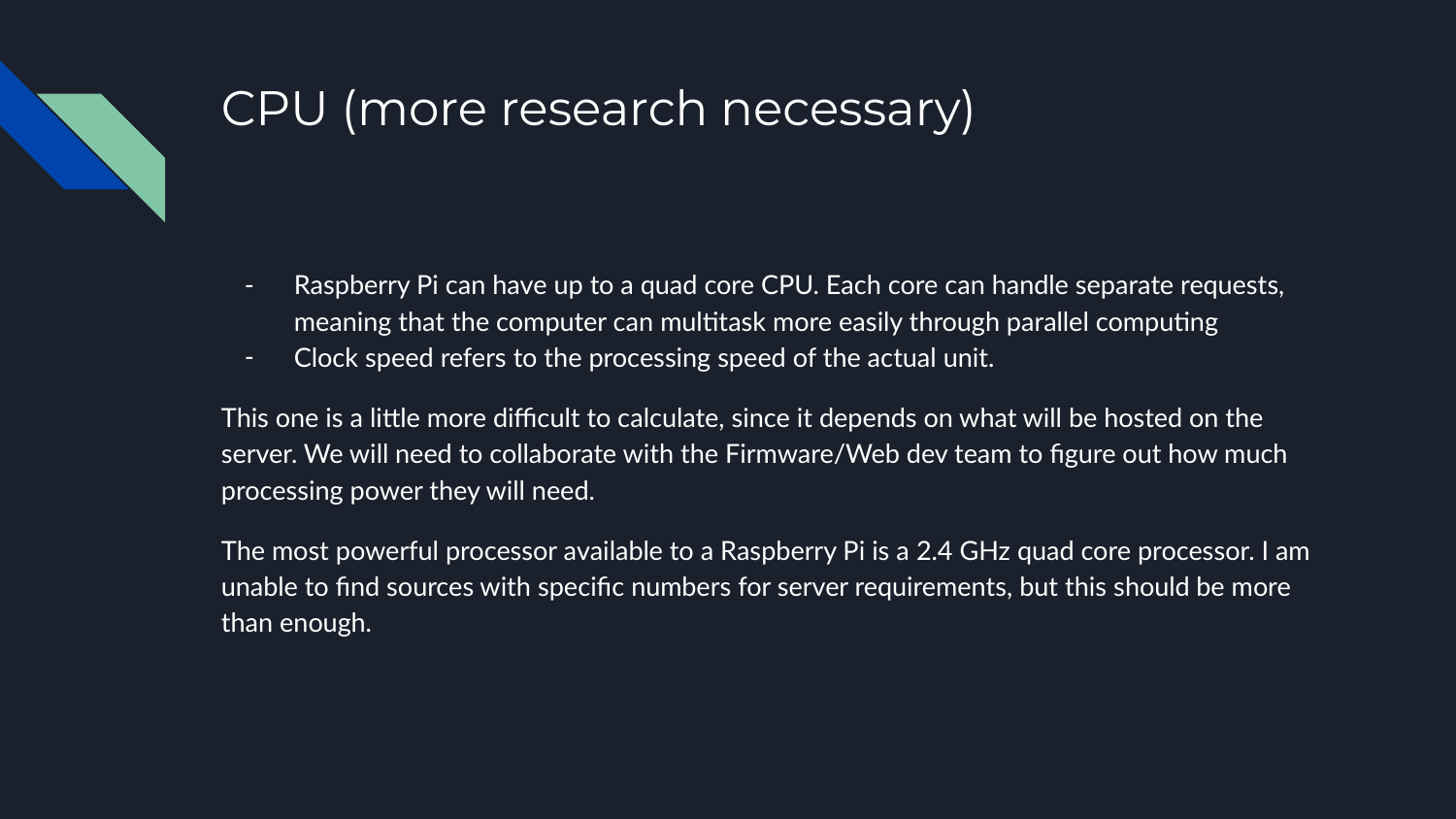

# CPU (more research necessary)
Raspberry Pi can have up to a quad core CPU. Each core can handle separate requests, meaning that the computer can multitask more easily through parallel computing
Clock speed refers to the processing speed of the actual unit.
This one is a little more difficult to calculate, since it depends on what will be hosted on the server. We will need to collaborate with the Firmware/Web dev team to figure out how much processing power they will need.
The most powerful processor available to a Raspberry Pi is a 2.4 GHz quad core processor. I am unable to find sources with specific numbers for server requirements, but this should be more than enough.